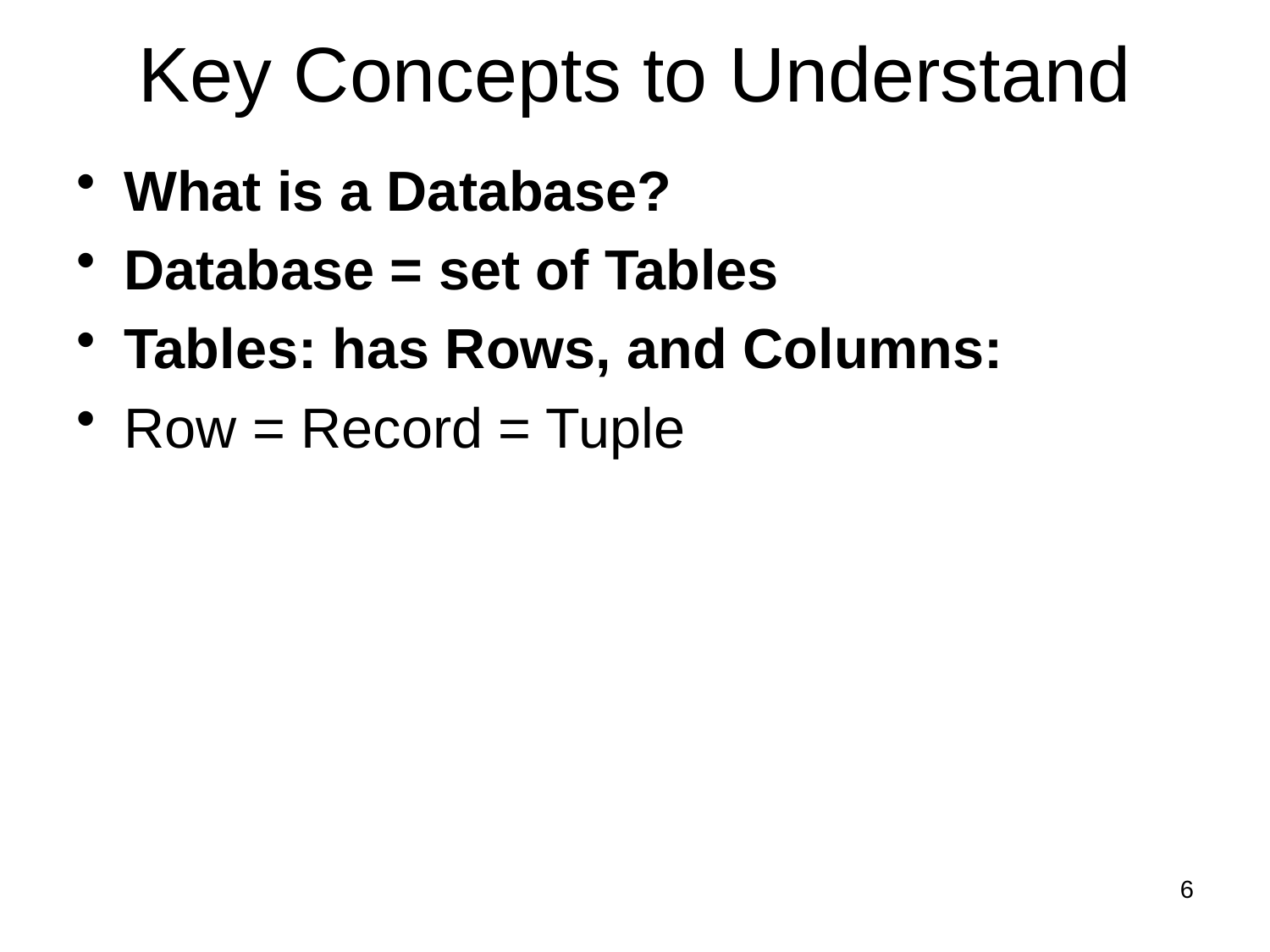

# Key Concepts to Understand
What is a Database?
Database = set of Tables
Tables: has Rows, and Columns:
Row = Record = Tuple

6